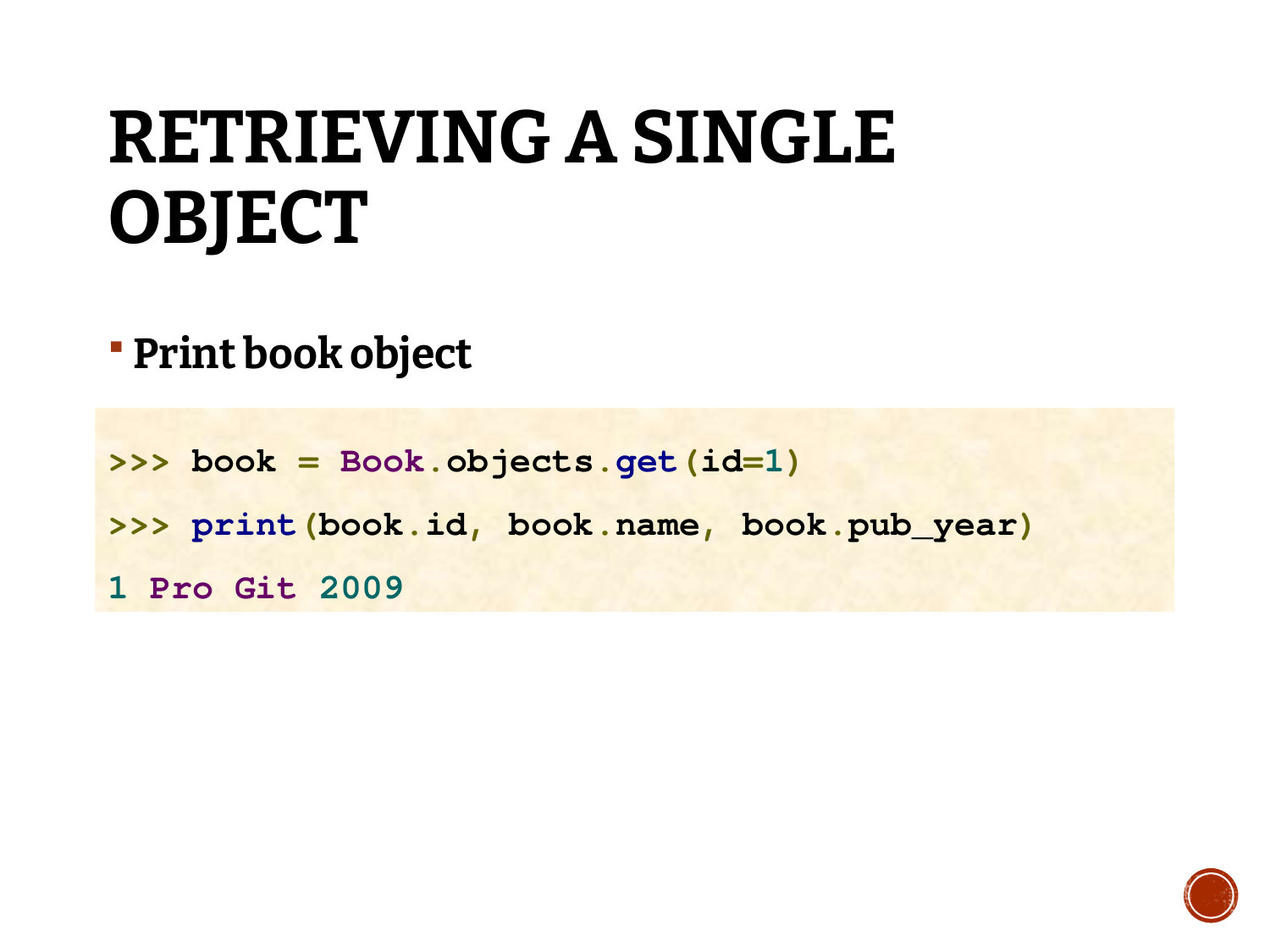

# Retrieving a single object
Print book object
>>> book = Book.objects.get(id=1)
>>> print(book.id, book.name, book.pub_year)
1 Pro Git 2009